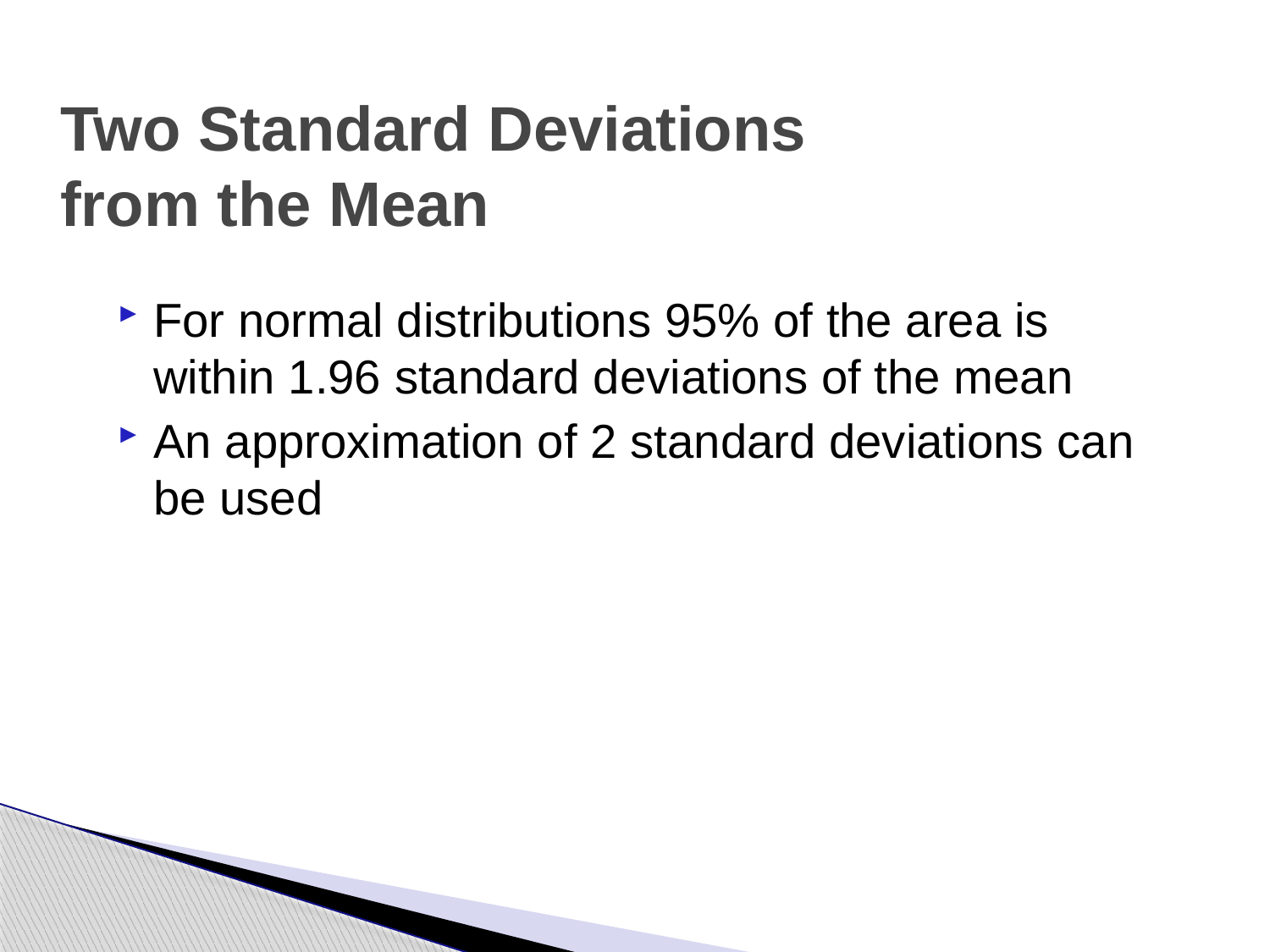

# Two Standard Deviations from the Mean
For normal distributions 95% of the area is within 1.96 standard deviations of the mean
An approximation of 2 standard deviations can be used